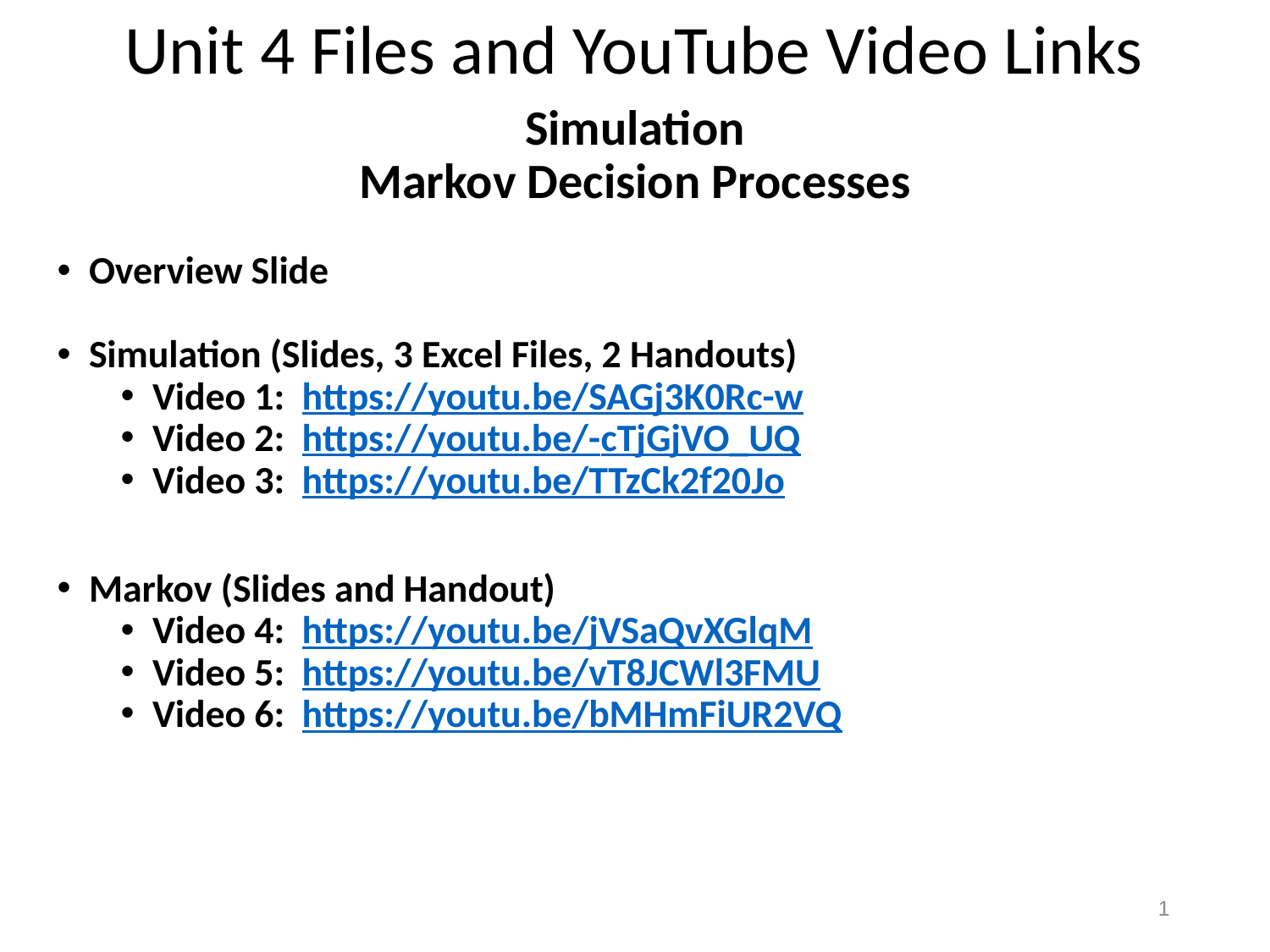

Unit 4 Files and YouTube Video Links
Simulation
Markov Decision Processes

Overview Slide

Simulation (Slides, 3 Excel Files, 2 Handouts)
Video 1:  https://youtu.be/SAGj3K0Rc-w
Video 2:  https://youtu.be/-cTjGjVO_UQ
Video 3:  https://youtu.be/TTzCk2f20Jo

Markov (Slides and Handout)
Video 4:  https://youtu.be/jVSaQvXGlqM
Video 5:  https://youtu.be/vT8JCWl3FMU
Video 6:  https://youtu.be/bMHmFiUR2VQ

1